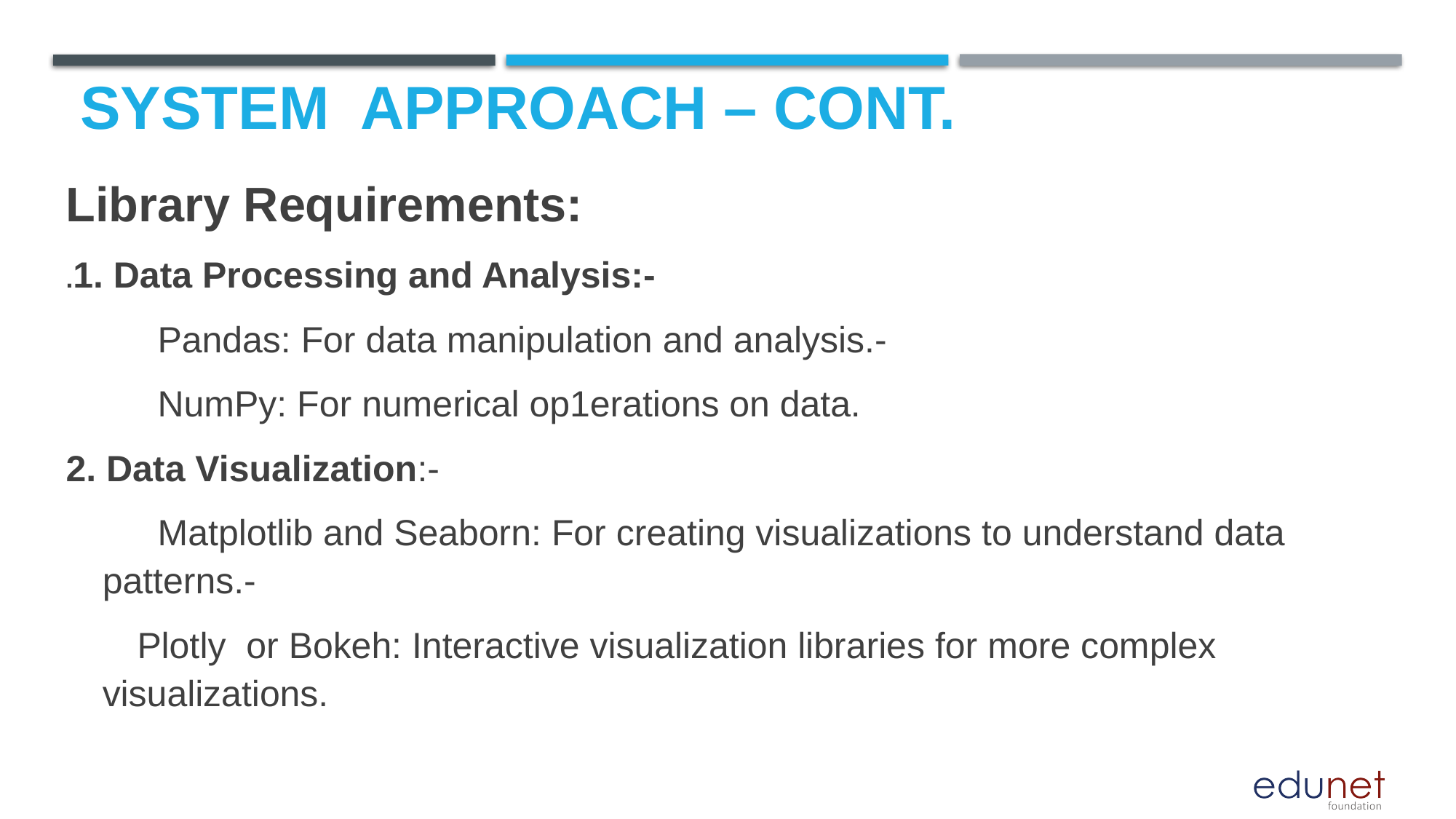

# System  Approach – cont.
Library Requirements:
.1. Data Processing and Analysis:-
         Pandas: For data manipulation and analysis.-
         NumPy: For numerical op1erations on data.
2. Data Visualization:-
         Matplotlib and Seaborn: For creating visualizations to understand data patterns.-
       Plotly  or Bokeh: Interactive visualization libraries for more complex visualizations.